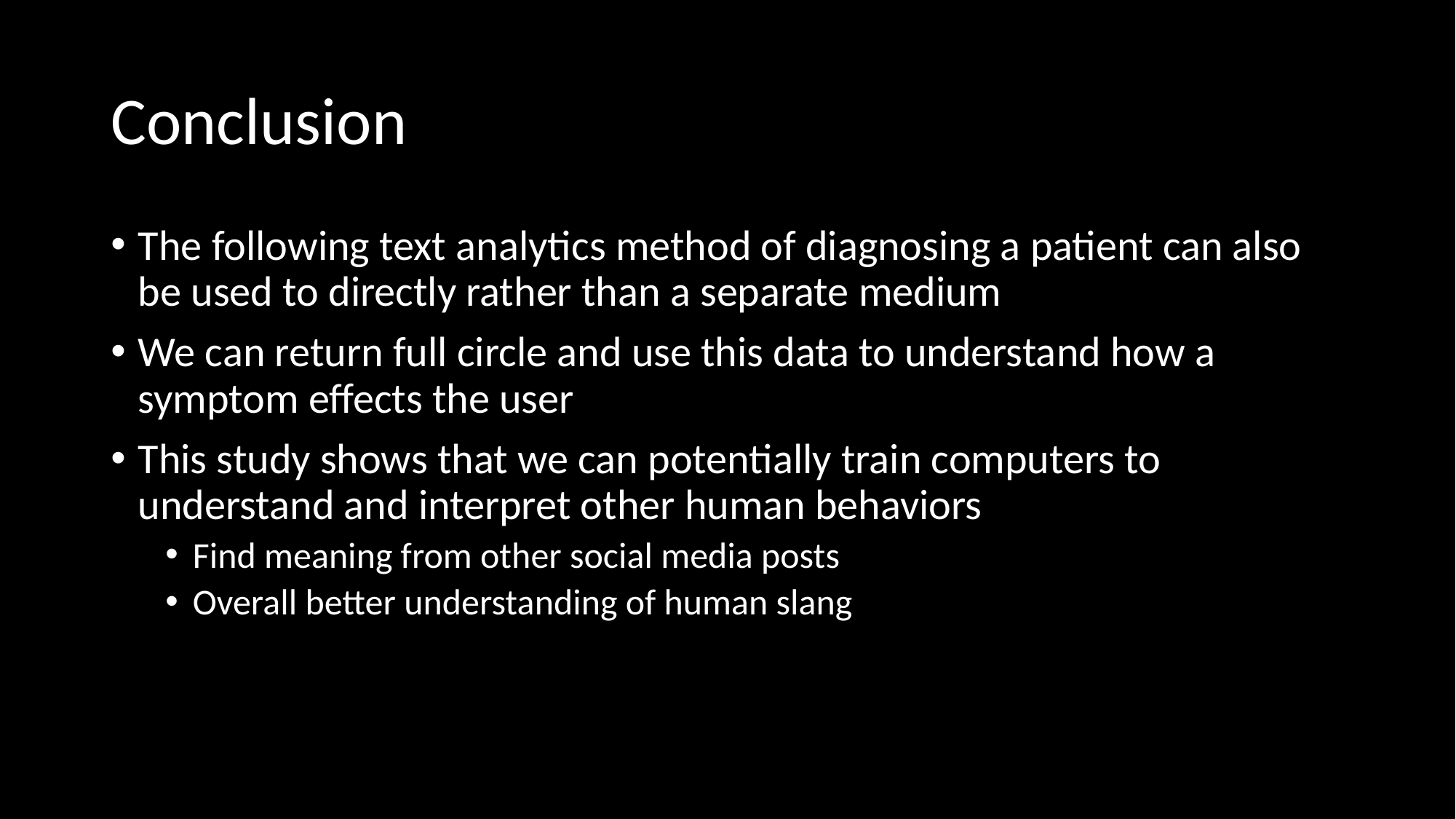

# Conclusion
The following text analytics method of diagnosing a patient can also be used to directly rather than a separate medium
We can return full circle and use this data to understand how a symptom effects the user
This study shows that we can potentially train computers to understand and interpret other human behaviors
Find meaning from other social media posts
Overall better understanding of human slang